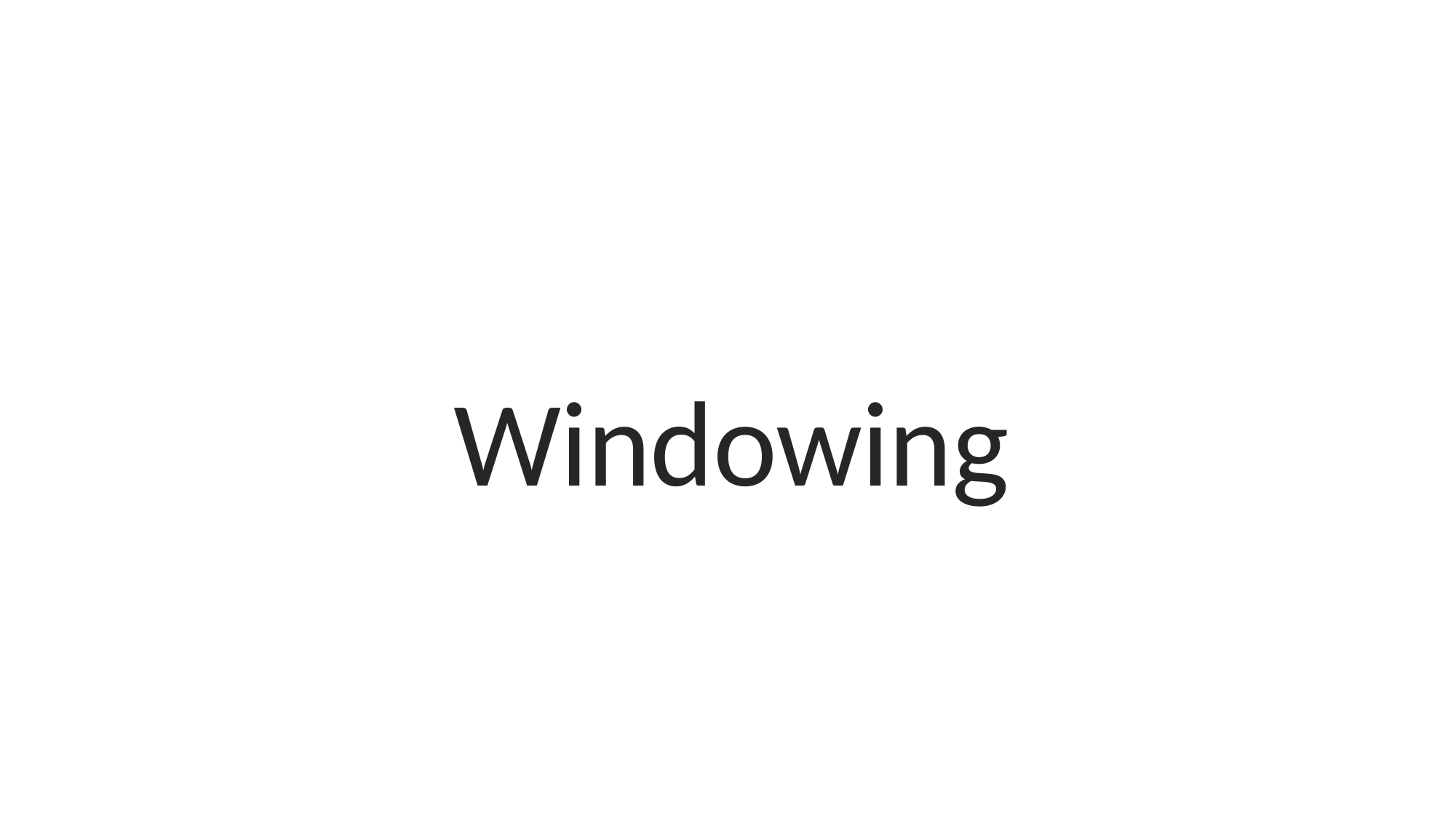

# Windowing
10/8/2021
Human Computer Interaction
8